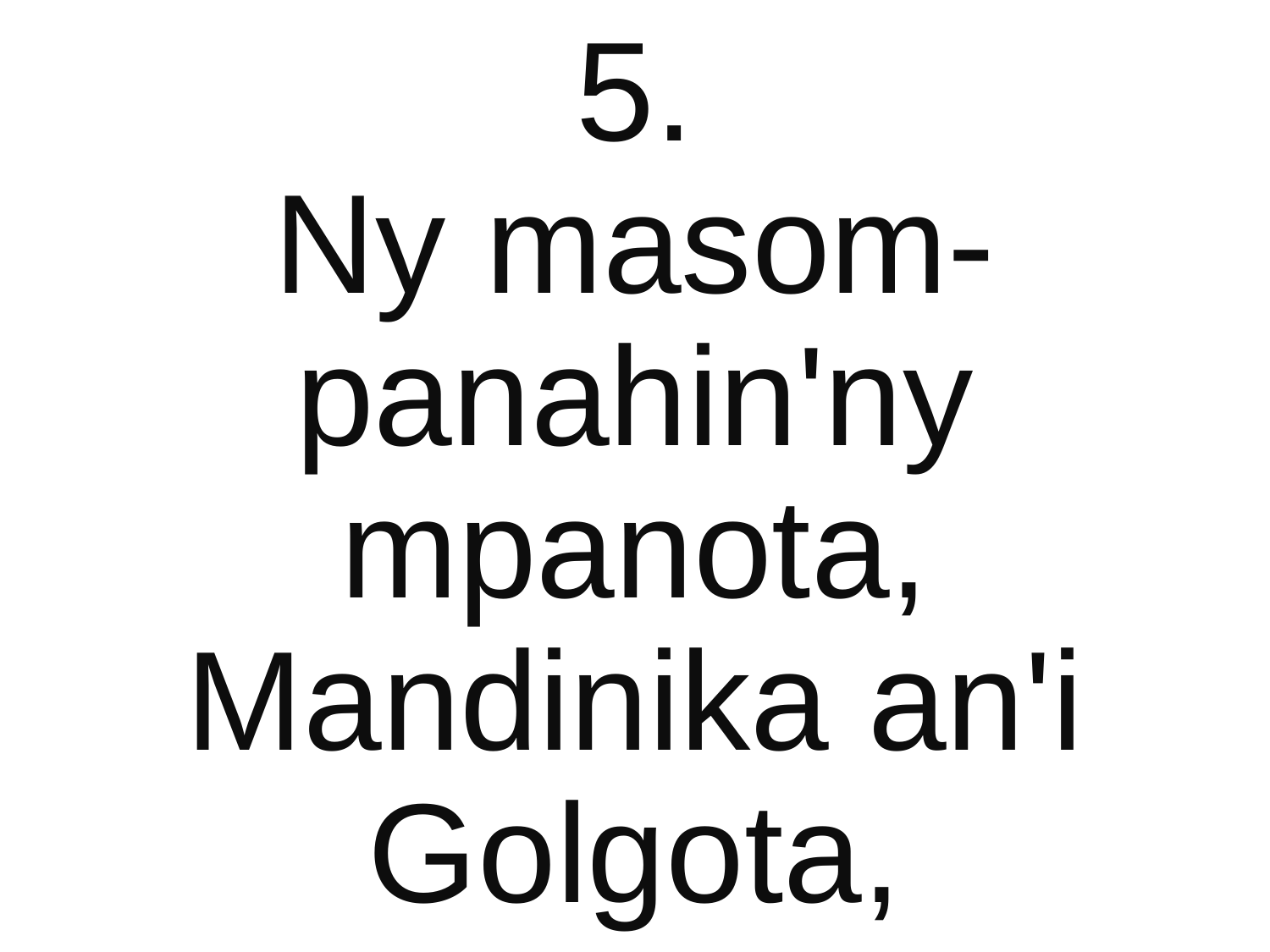

5.
Ny masom-panahin'ny mpanota,
Mandinika an'i Golgota,